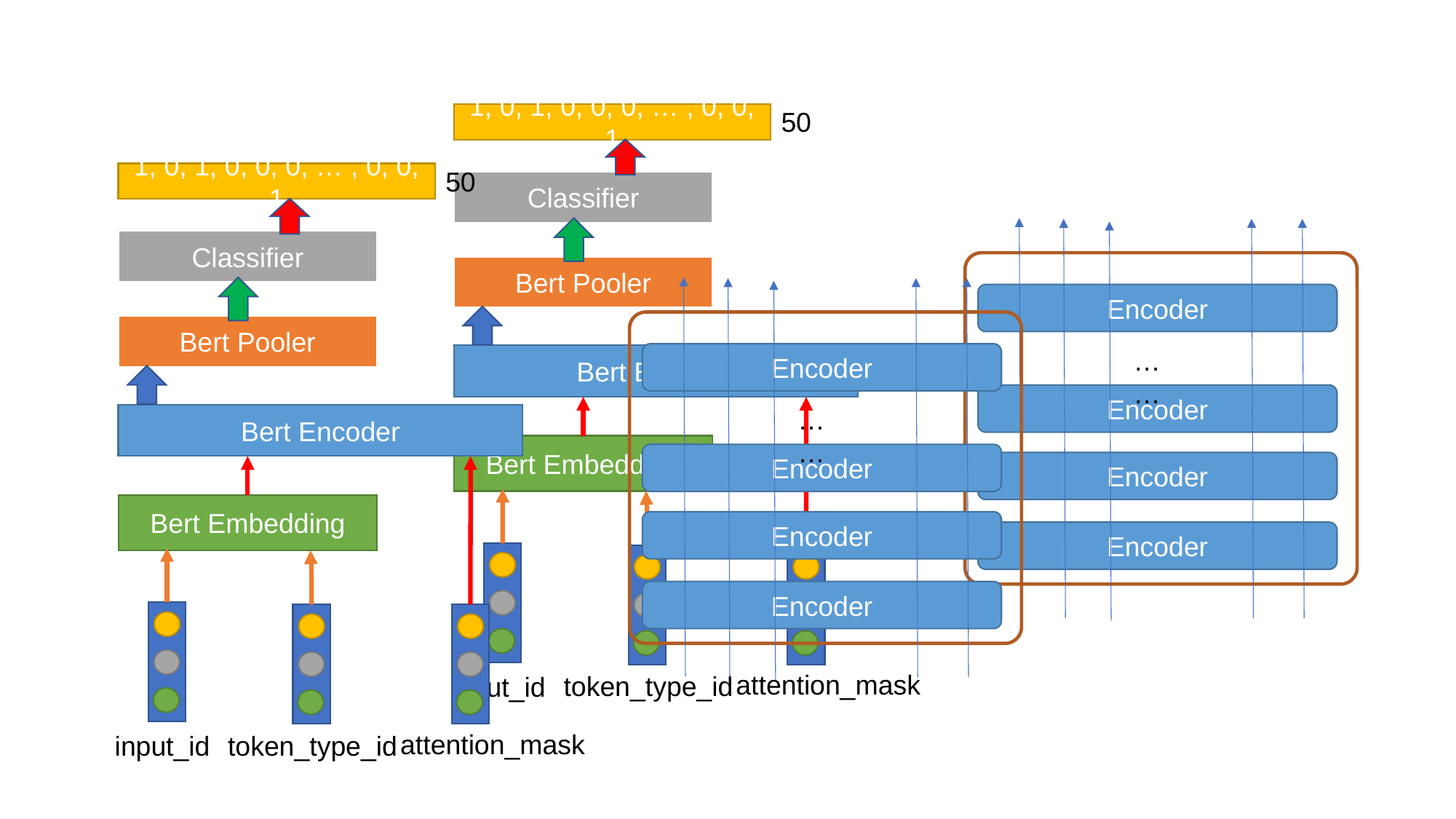

50
1, 0, 1, 0, 0, 0, … , 0, 0, 1

50
1, 0, 1, 0, 0, 0, … , 0, 0, 1

Classifier

Bert Pooler
Encoder

……
Bert Encoder
Encoder
Bert Embedding
Encoder
Encoder

attention_mask
token_type_id
input_id
Classifier

Bert Pooler
Encoder

……
Bert Encoder
Encoder
Bert Embedding
Encoder
Encoder

attention_mask
token_type_id
input_id